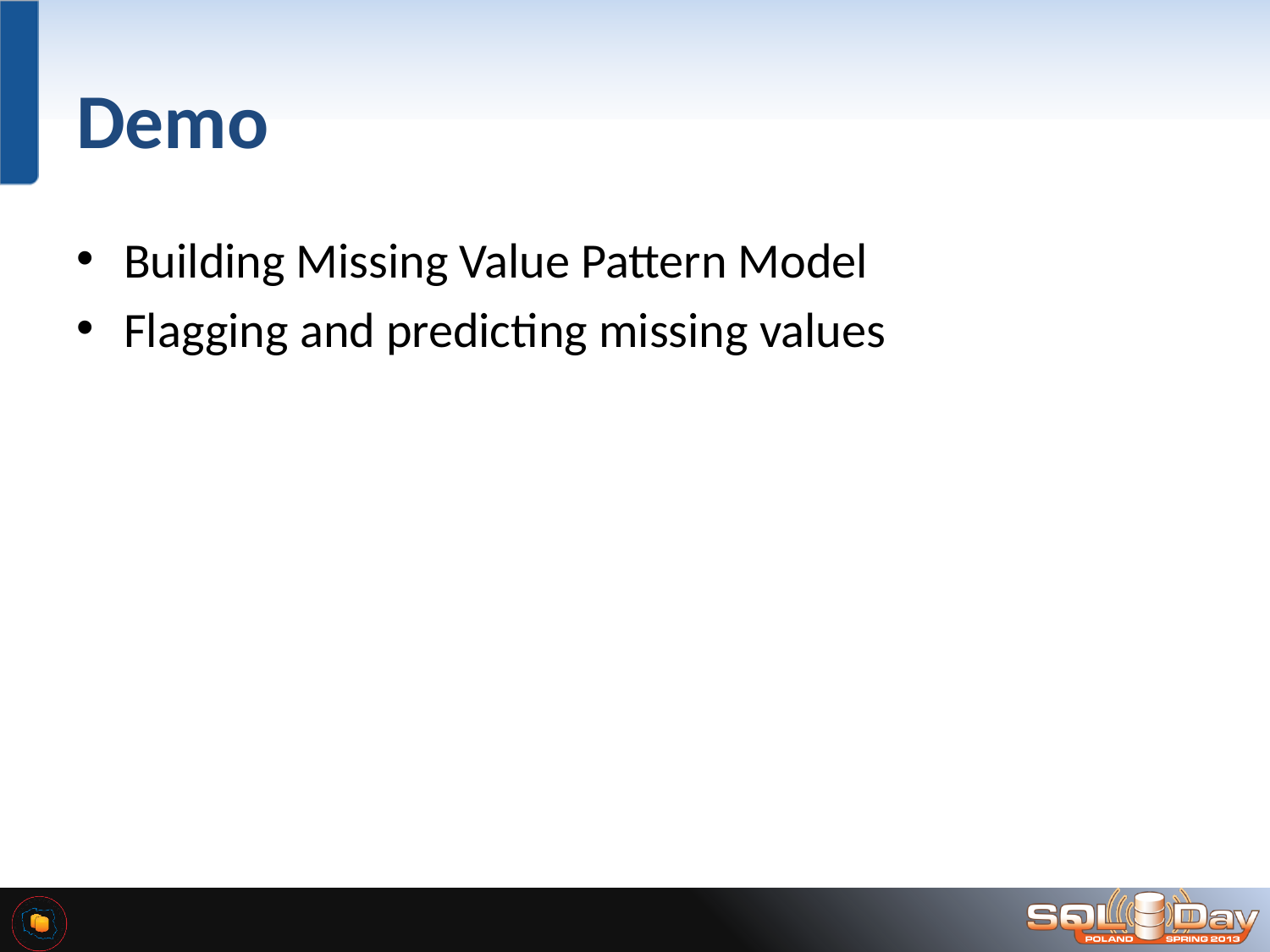

# Demo
Building Missing Value Pattern Model
Flagging and predicting missing values